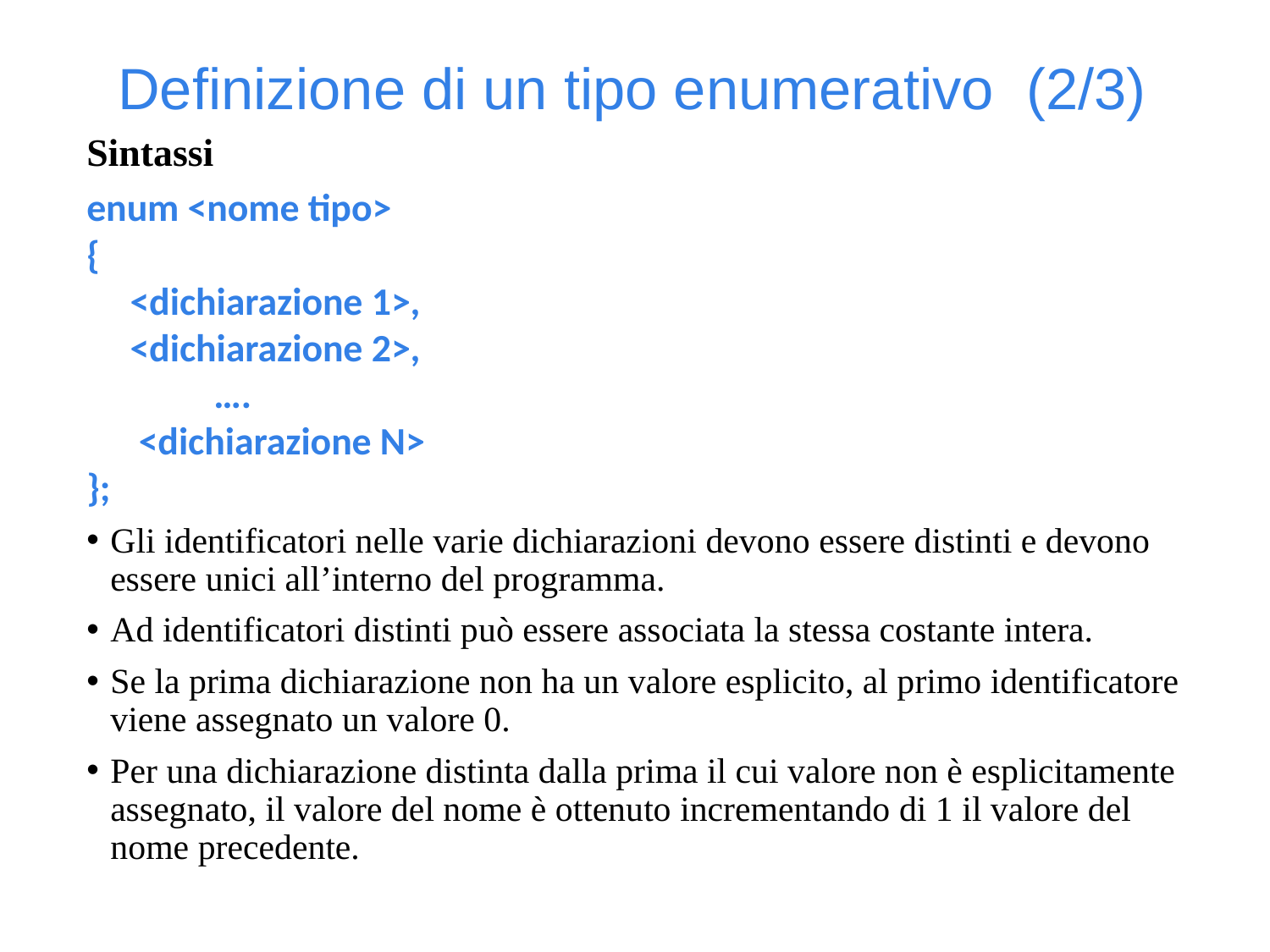

Definizione di un tipo enumerativo  (2/3)
Sintassi
enum <nome tipo>
{
     <dichiarazione 1>,
     <dichiarazione 2>,
	….
      <dichiarazione N>
};
Gli identificatori nelle varie dichiarazioni devono essere distinti e devono essere unici all’interno del programma.
Ad identificatori distinti può essere associata la stessa costante intera.
Se la prima dichiarazione non ha un valore esplicito, al primo identificatore viene assegnato un valore 0.
Per una dichiarazione distinta dalla prima il cui valore non è esplicitamente assegnato, il valore del nome è ottenuto incrementando di 1 il valore del nome precedente.